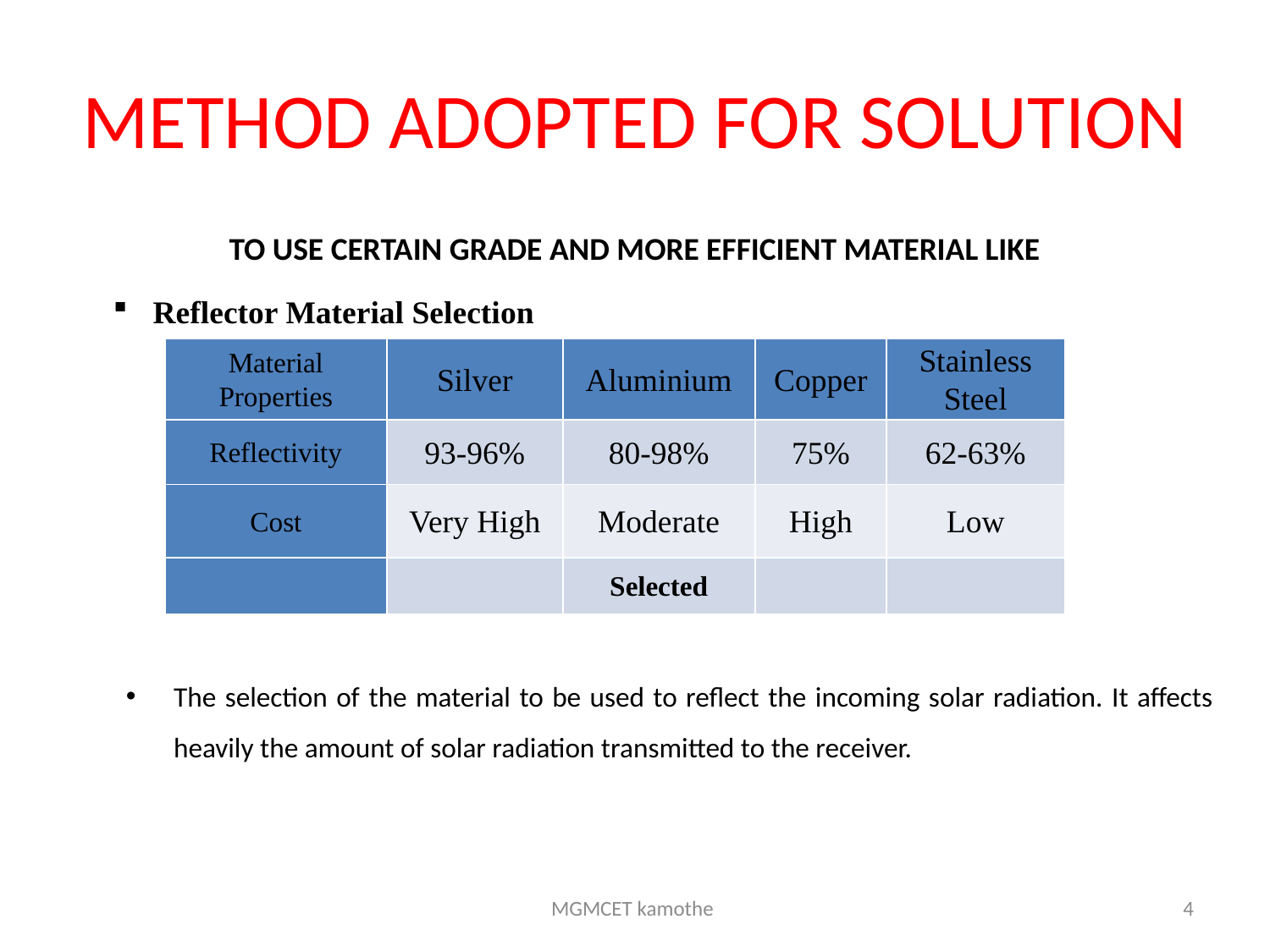

# METHOD ADOPTED FOR SOLUTION
TO USE CERTAIN GRADE AND MORE EFFICIENT MATERIAL LIKE

Reflector Material Selection
| Material Properties | Silver | Aluminium | Copper | Stainless Steel |
| --- | --- | --- | --- | --- |
| Reflectivity | 93-96% | 80-98% | 75% | 62-63% |
| Cost | Very High | Moderate | High | Low |
|  |  | Selected |  |  |
The selection of the material to be used to reflect the incoming solar radiation. It affects heavily the amount of solar radiation transmitted to the receiver.
MGMCET kamothe
4